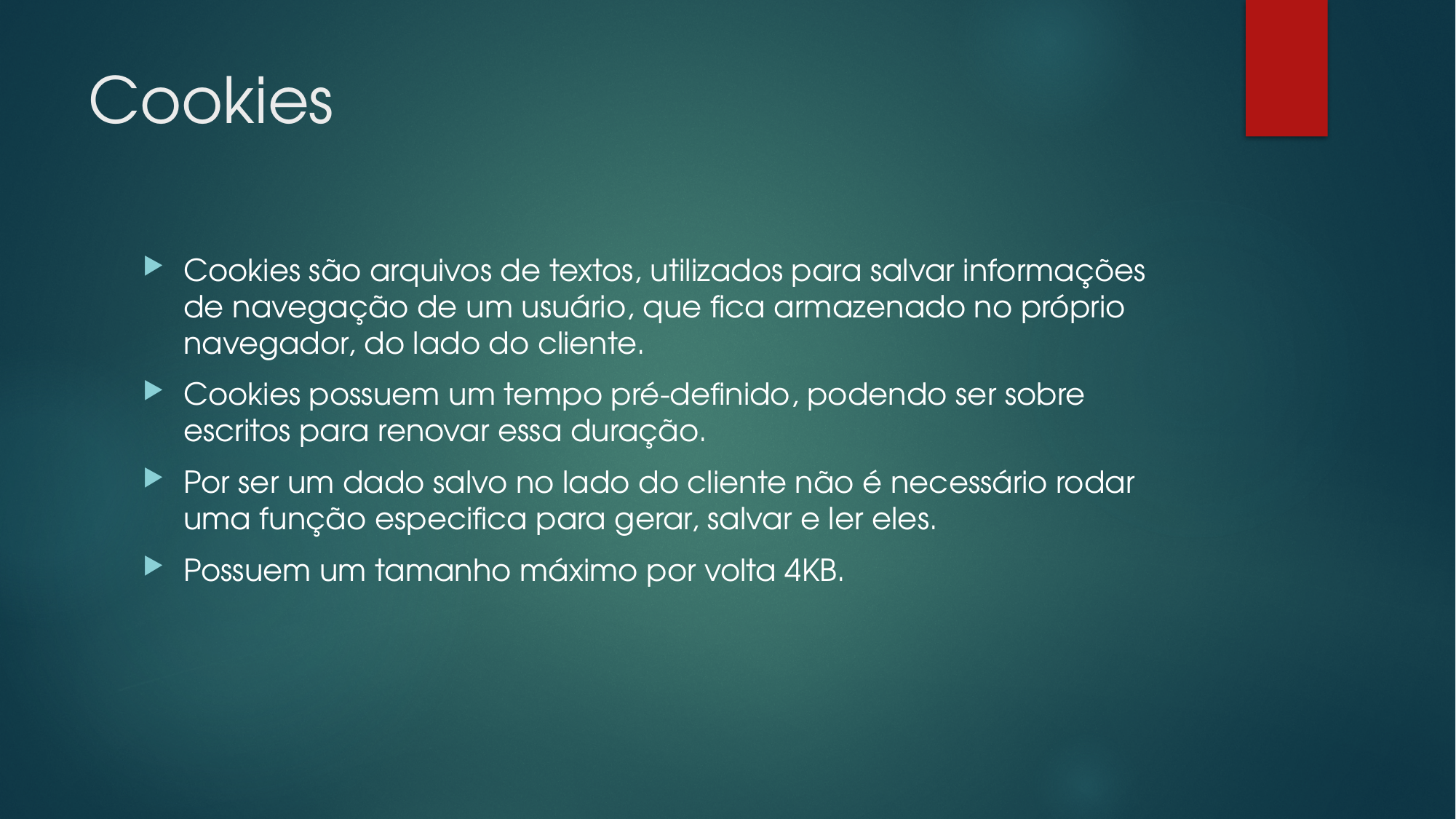

# Cookies
Cookies são arquivos de textos, utilizados para salvar informações de navegação de um usuário, que fica armazenado no próprio navegador, do lado do cliente.
Cookies possuem um tempo pré-definido, podendo ser sobre escritos para renovar essa duração.
Por ser um dado salvo no lado do cliente não é necessário rodar uma função especifica para gerar, salvar e ler eles.
Possuem um tamanho máximo por volta 4KB.